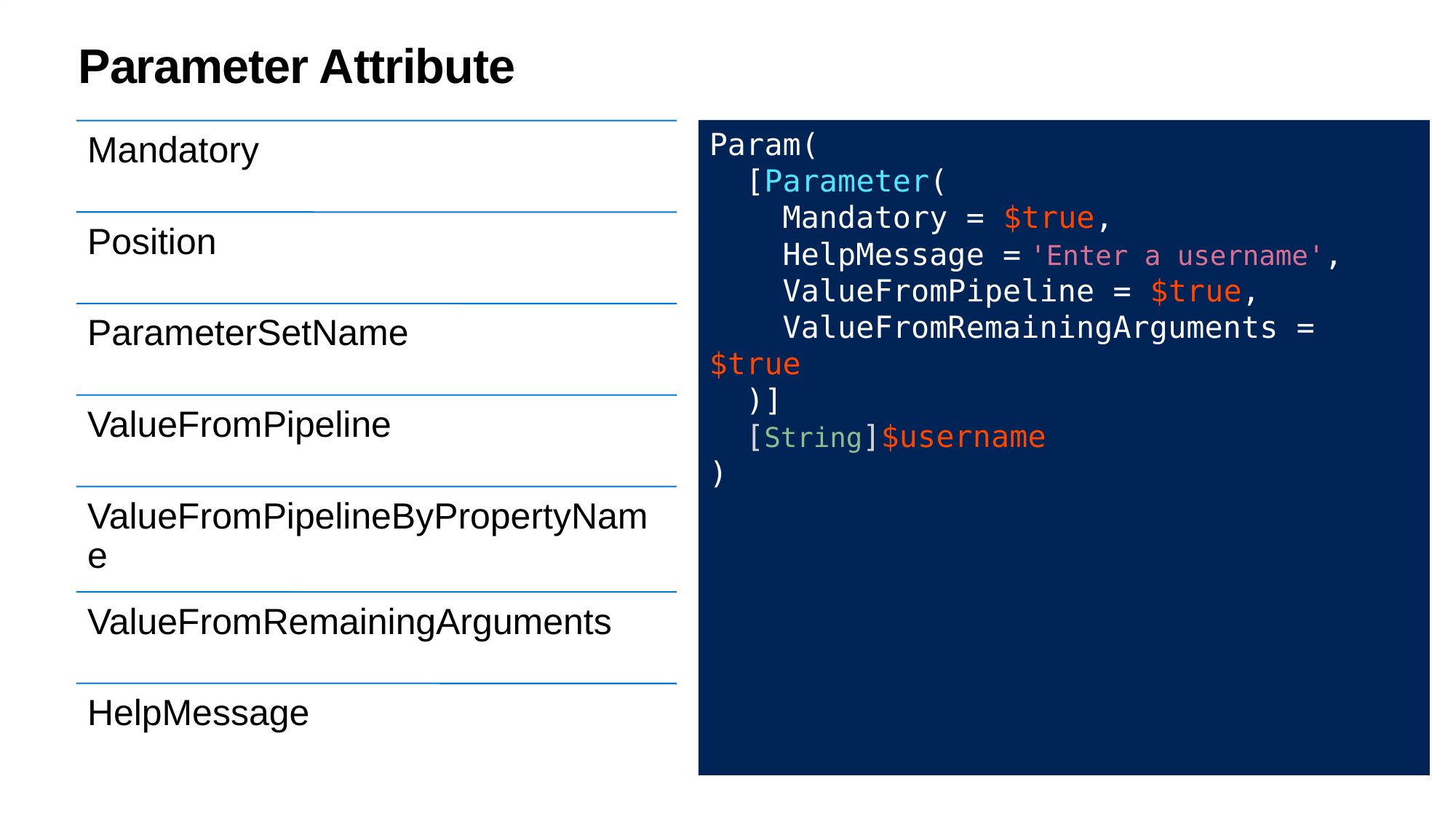

# Parameter Attribute
Mandatory
Position
ParameterSetName
ValueFromPipeline
ValueFromPipelineByPropertyName
ValueFromRemainingArguments
HelpMessage
Param(
  [Parameter(
    Mandatory = $true,
    HelpMessage = 'Enter a username',
    ValueFromPipeline = $true,
    ValueFromRemainingArguments = $true
  )]
  [String]$username
)